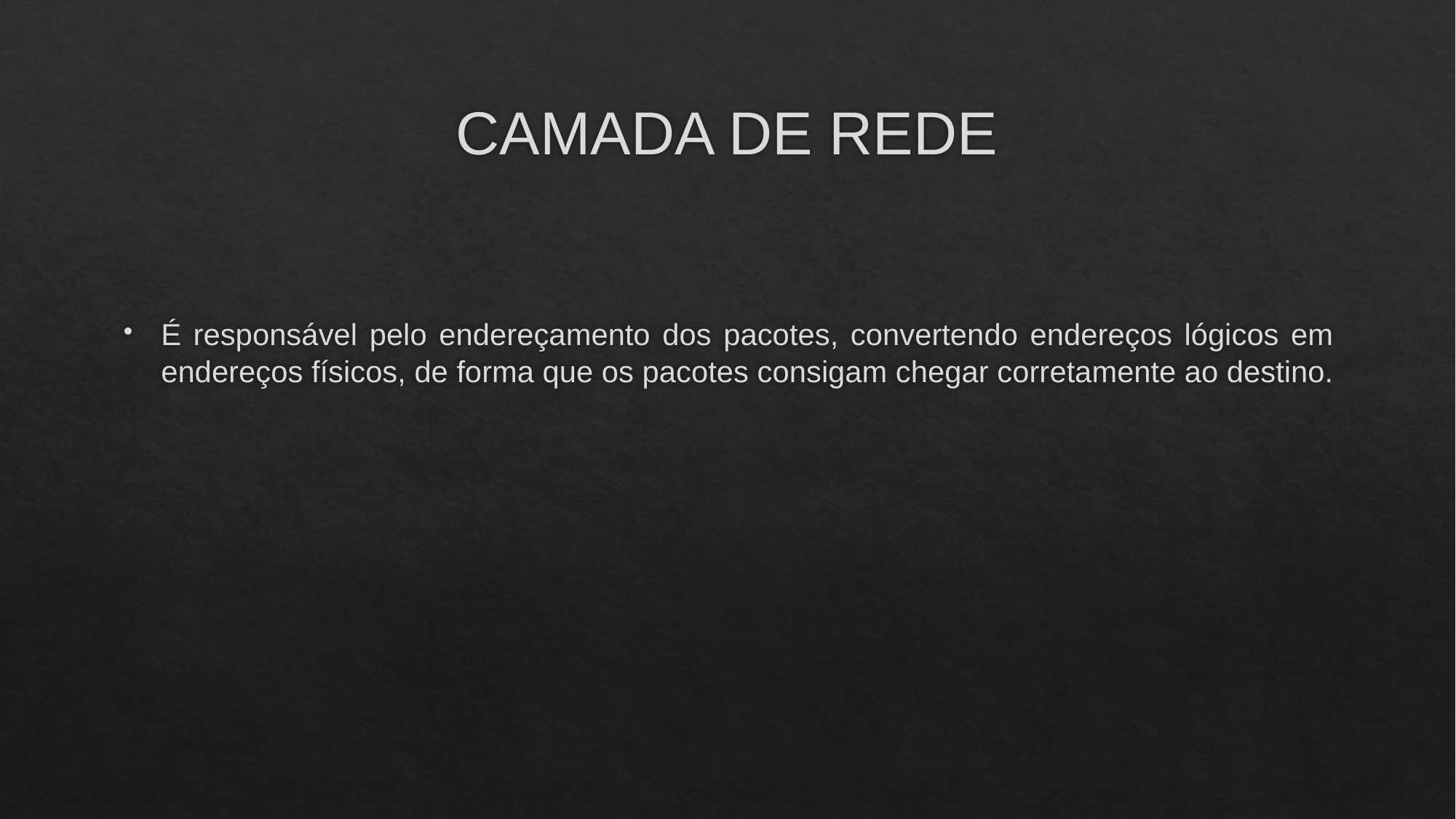

# CAMADA DE REDE

É responsável pelo endereçamento dos pacotes, convertendo endereços lógicos em endereços físicos, de forma que os pacotes consigam chegar corretamente ao destino.